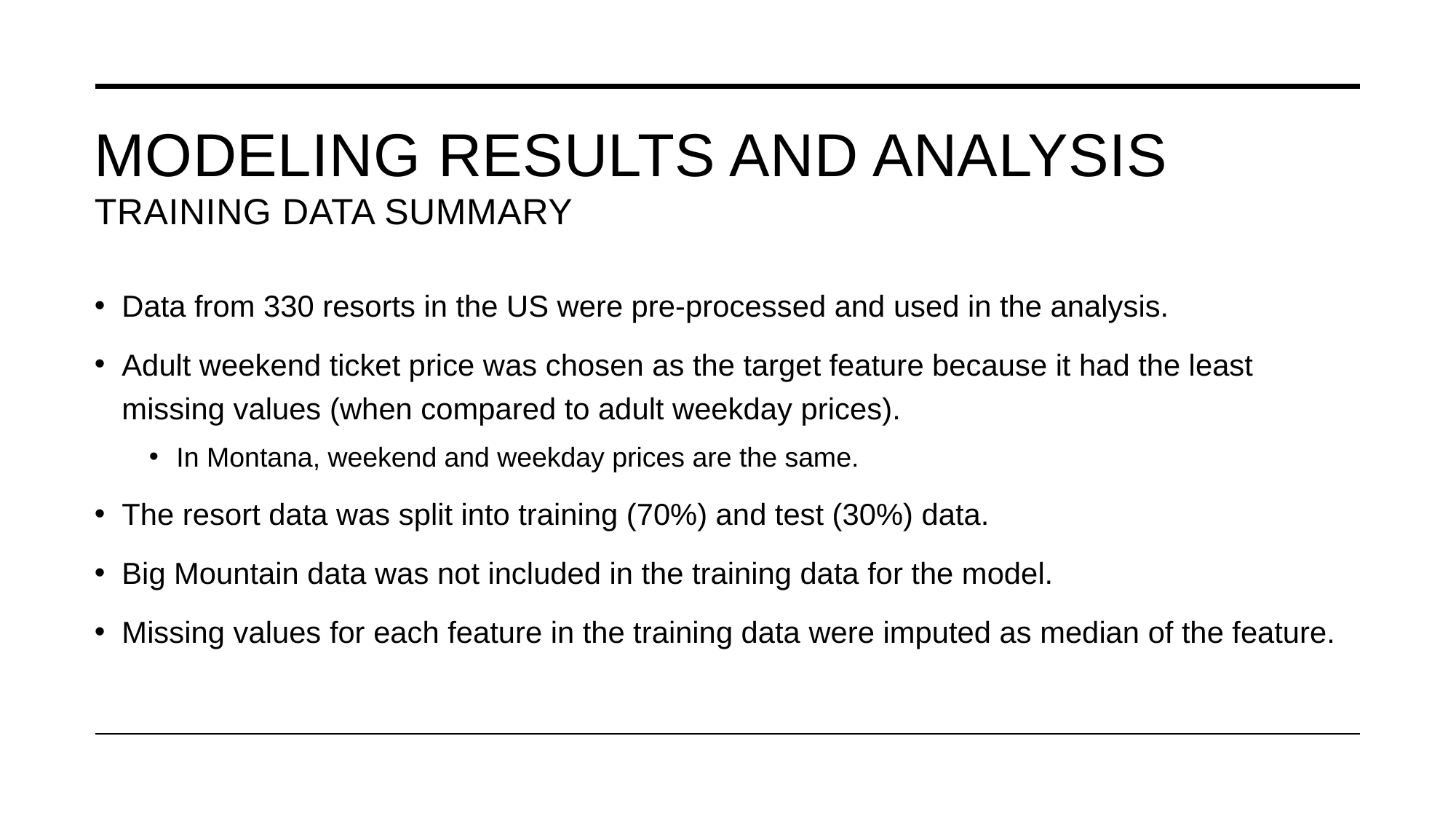

# Modeling results and analysis training Data summary
Data from 330 resorts in the US were pre-processed and used in the analysis.
Adult weekend ticket price was chosen as the target feature because it had the least missing values (when compared to adult weekday prices).
In Montana, weekend and weekday prices are the same.
The resort data was split into training (70%) and test (30%) data.
Big Mountain data was not included in the training data for the model.
Missing values for each feature in the training data were imputed as median of the feature.